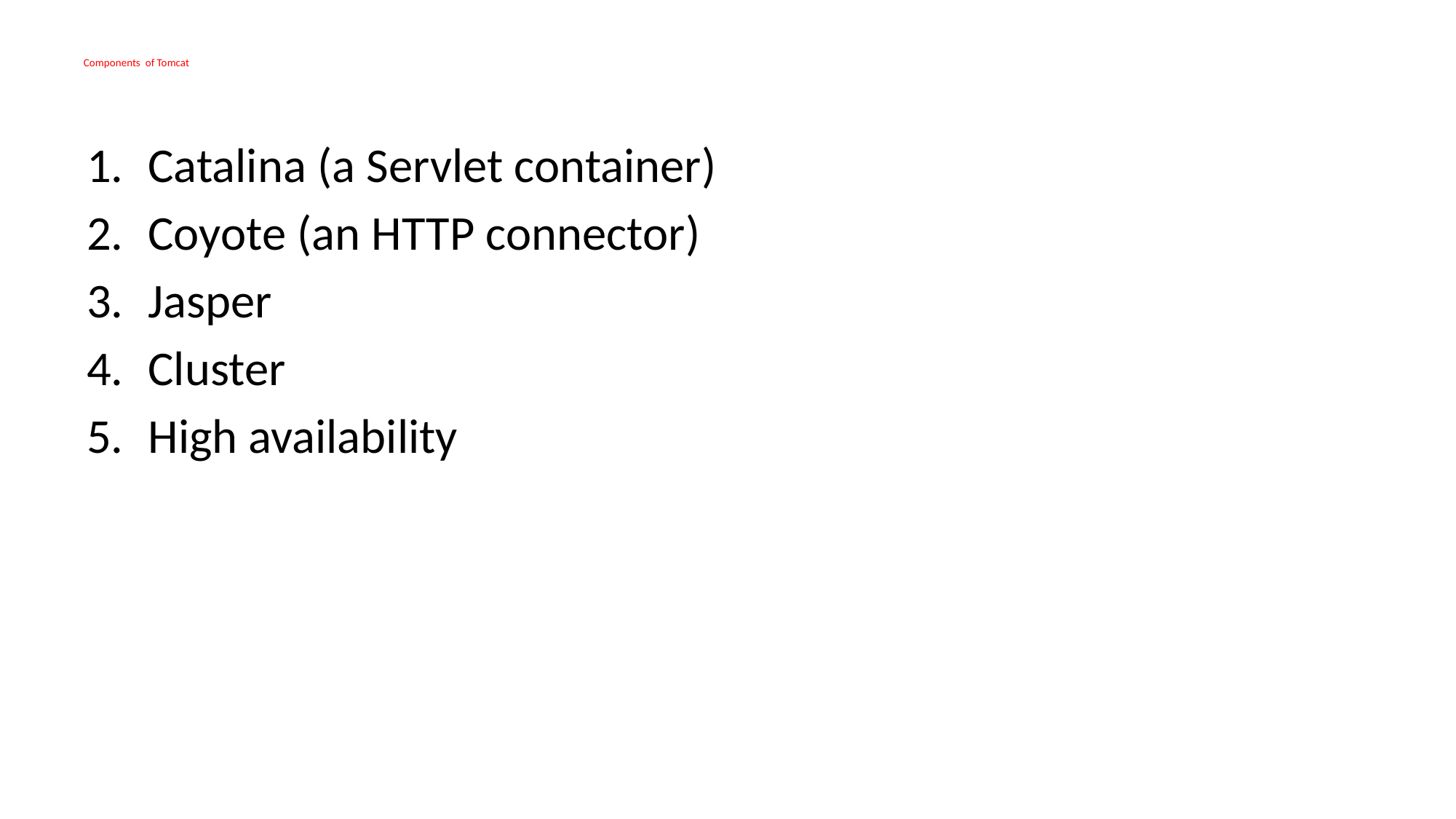

# Components  of Tomcat
Catalina (a Servlet container)
Coyote (an HTTP connector)
Jasper
Cluster
High availability